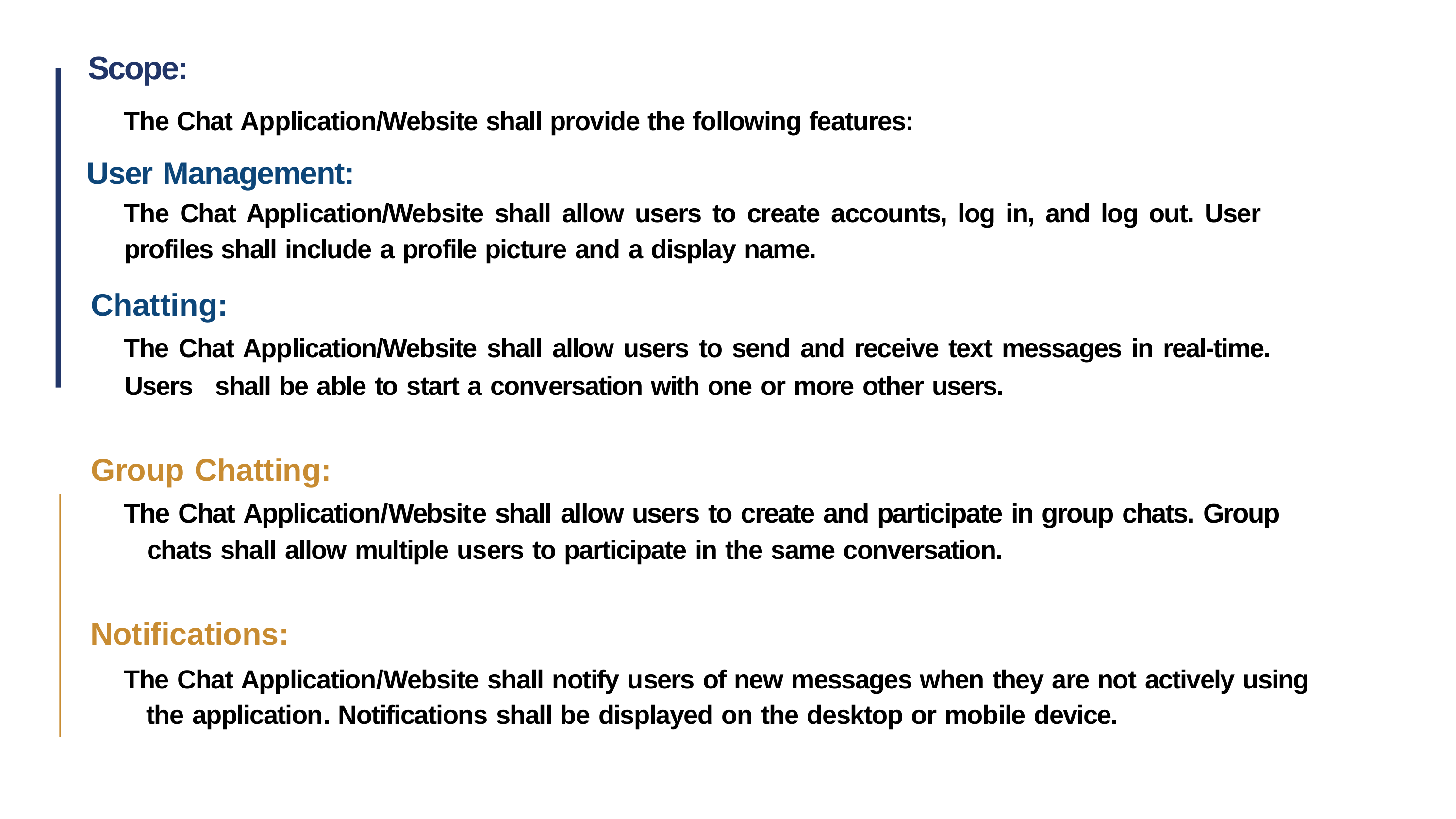

Scope:
The Chat Application/Website shall provide the following features:
User Management:
The Chat Application/Website shall allow users to create accounts, log in, and log out. User profiles shall include a profile picture and a display name.
Chatting:
The Chat Application/Website shall allow users to send and receive text messages in real-time. Users   shall be able to start a conversation with one or more other users.

Group Chatting:
The Chat Application/Website shall allow users to create and participate in group chats. Group            chats shall allow multiple users to participate in the same conversation.

Notifications:
The Chat Application/Website shall notify users of new messages when they are not actively using         the application. Notifications shall be displayed on the desktop or mobile device.